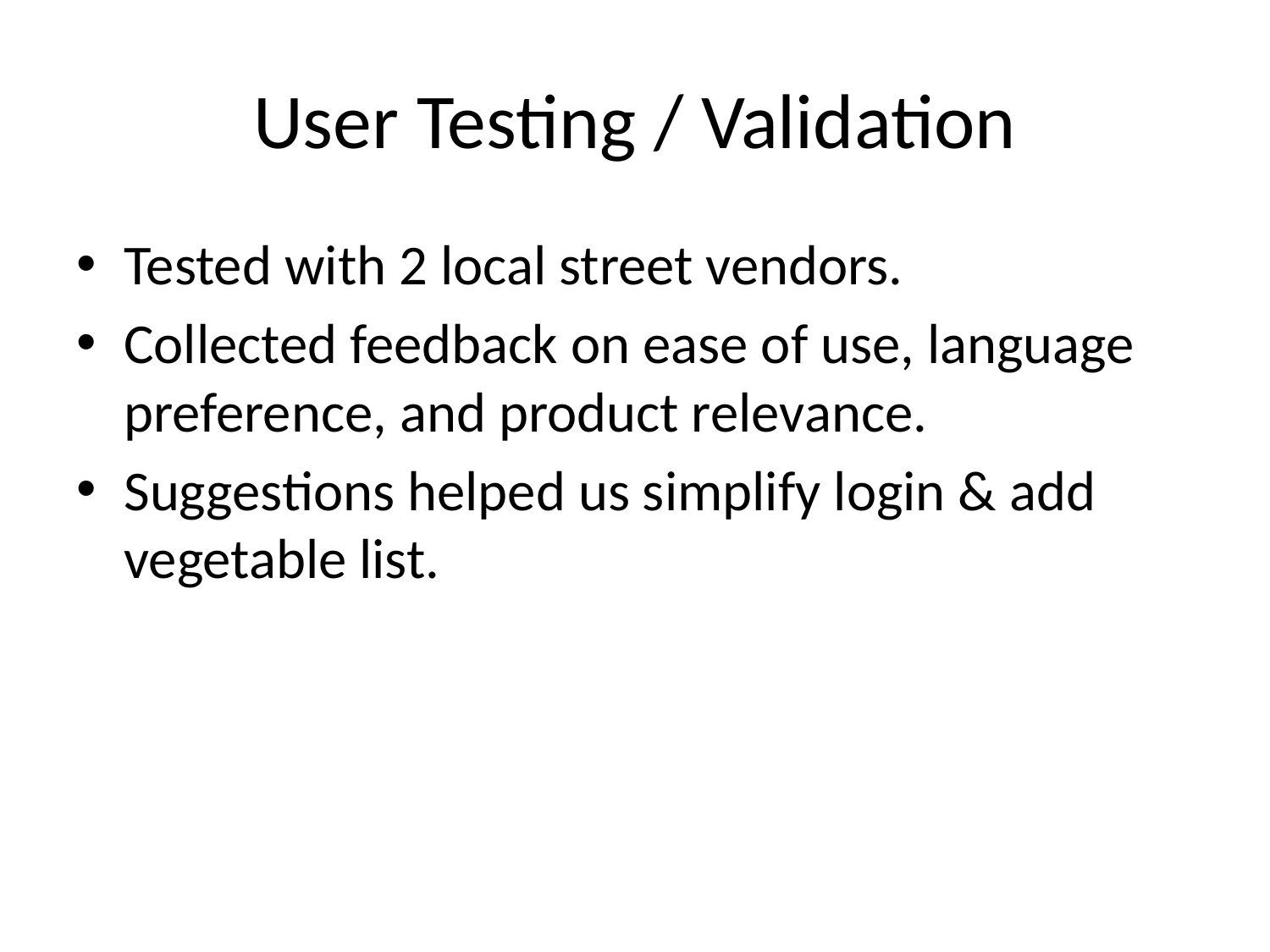

# User Testing / Validation
Tested with 2 local street vendors.
Collected feedback on ease of use, language preference, and product relevance.
Suggestions helped us simplify login & add vegetable list.